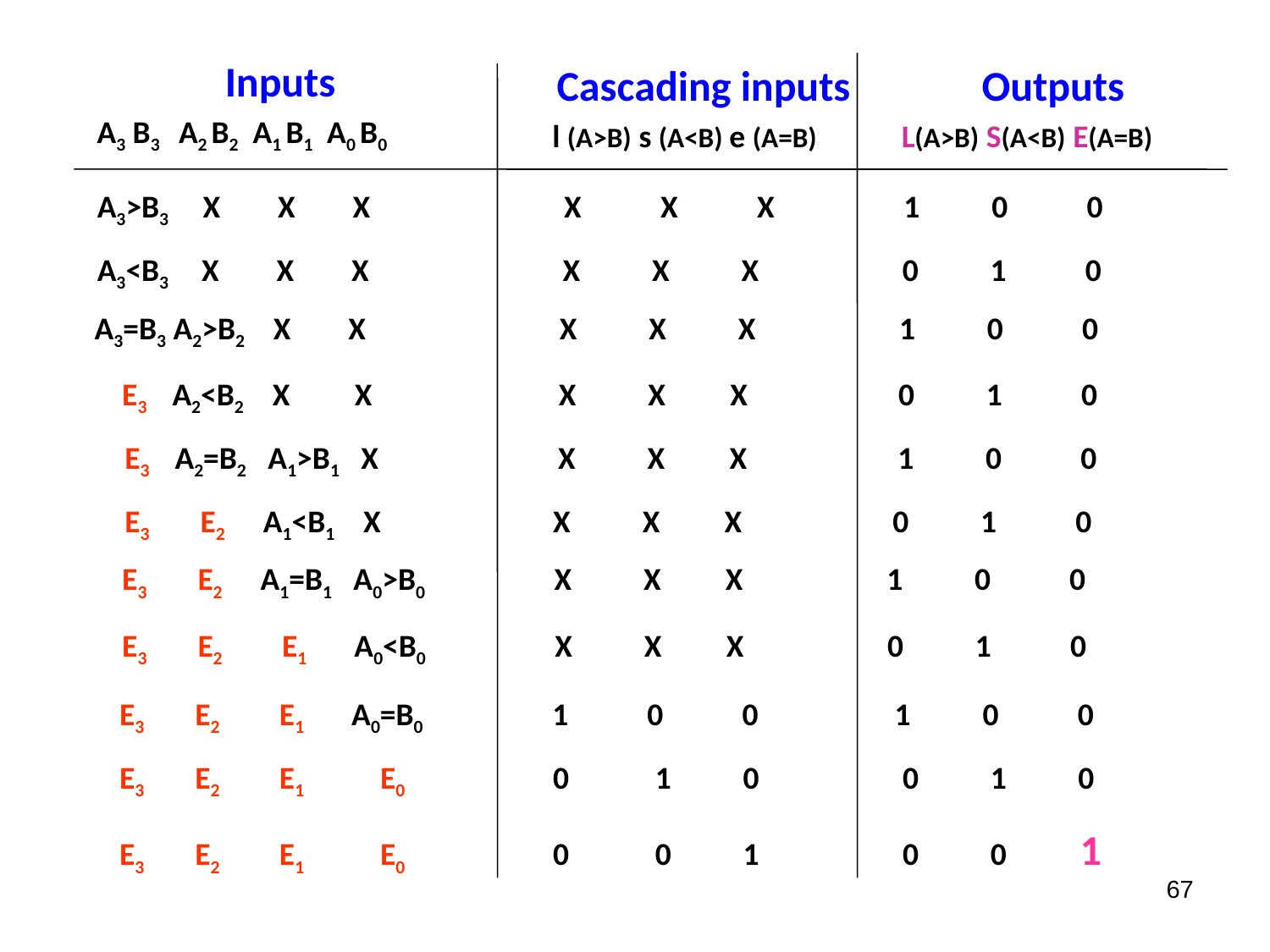

Inputs
A3 B3   A2 B2  A1 B1  A0 B0

Cascading inputs
l (A>B) s (A<B) e (A=B)
Outputs
L(A>B) S(A<B) E(A=B)
A3>B3      X        X        X                           X           X           X                  1          0           0
A3<B3     X        X        X                           X          X          X                    0          1           0
A3=B3 A2>B2    X        X                           X          X          X                    1          0           0
  E3      A2<B2    X         X                          X          X         X                     0          1           0
  E3      A2=B2   A1>B1   X                         X          X         X                     1          0           0
  E3            E2         A1<B1    X                        X          X         X                     0          1           0
  E3            E2         A1=B1   A0>B0                  X          X         X                    1          0           0
  E3            E2            E1       A0<B0                  X          X         X                    0          1           0
  E3            E2            E1       A0=B0                  1           0           0                   1          0           0
  E3            E2            E1           E0                     0            1          0                    0          1          0
  E3            E2            E1           E0                     0            0          1                    0          0          1
67